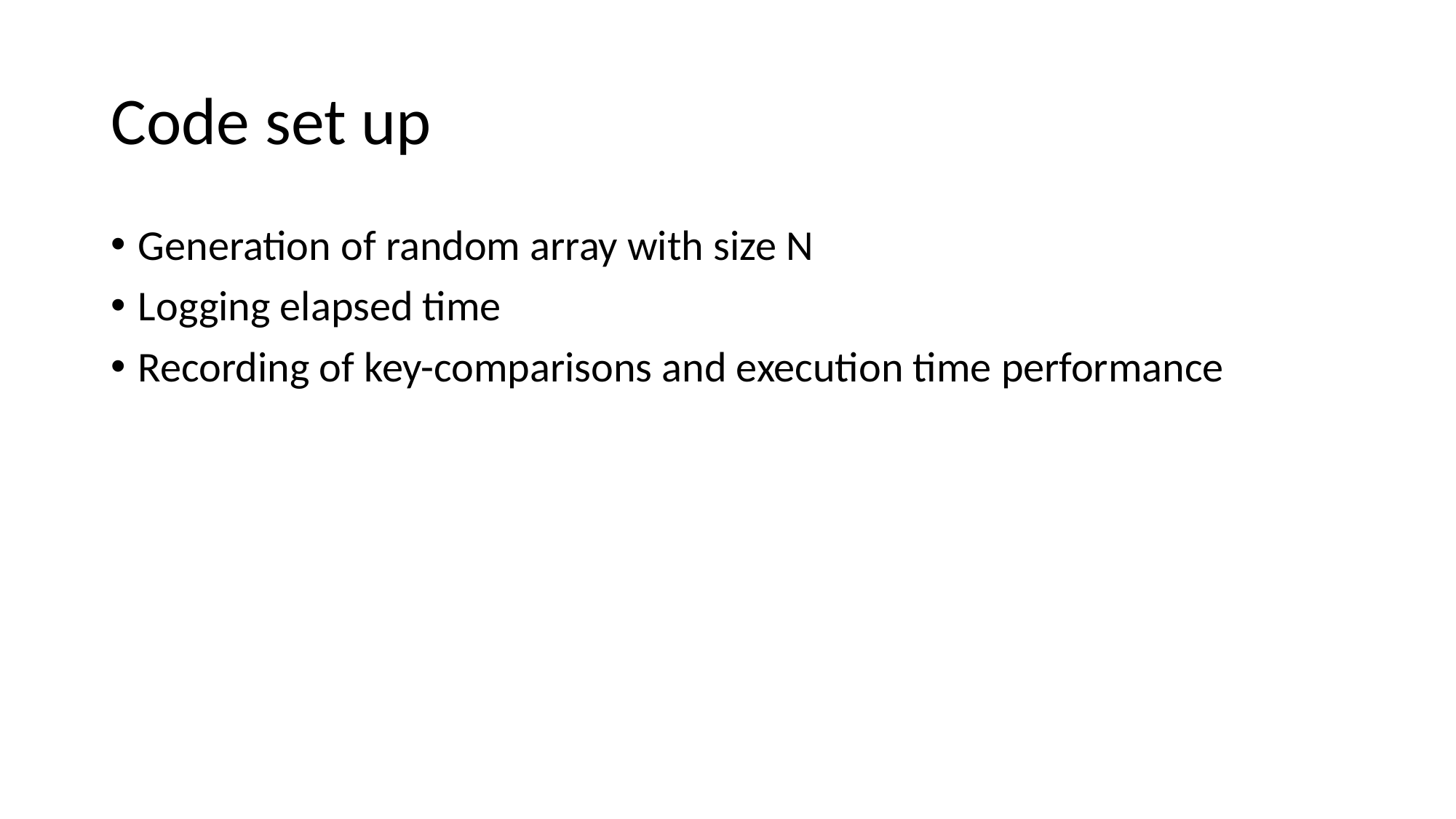

# Code set up
Generation of random array with size N
Logging elapsed time
Recording of key-comparisons and execution time performance